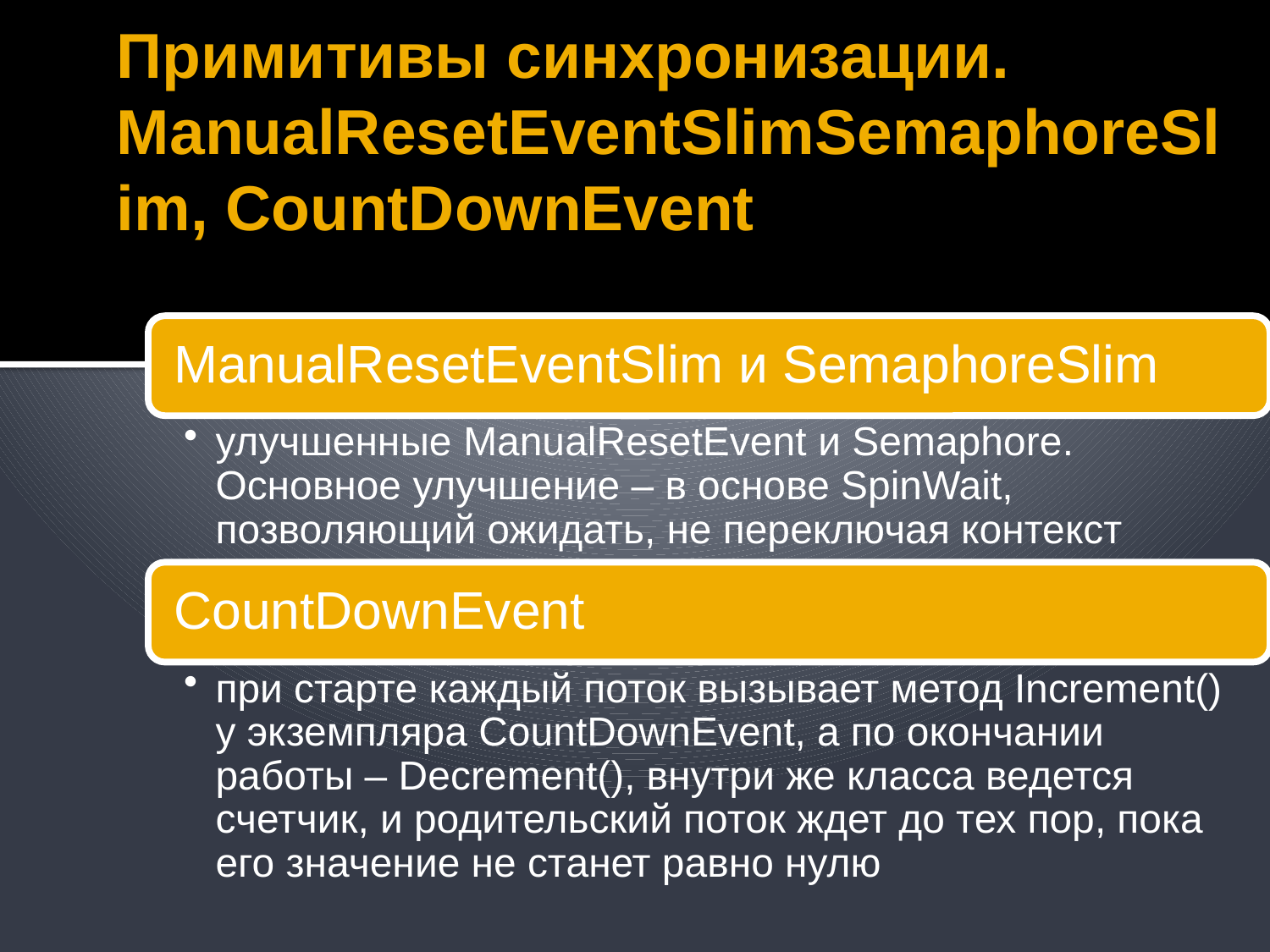

# Примитивы синхронизации. ManualResetEventSlimSemaphoreSlim, CountDownEvent

ManualResetEventSlim и SemaphoreSlim
улучшенные ManualResetEvent и Semaphore. Основное улучшение – в основе SpinWait, позволяющий ожидать, не переключая контекст
CountDownEvent
при старте каждый поток вызывает метод Increment() у экземпляра CountDownEvent, а по окончании работы – Decrement(), внутри же класса ведется счетчик, и родительский поток ждет до тех пор, пока его значение не станет равно нулю